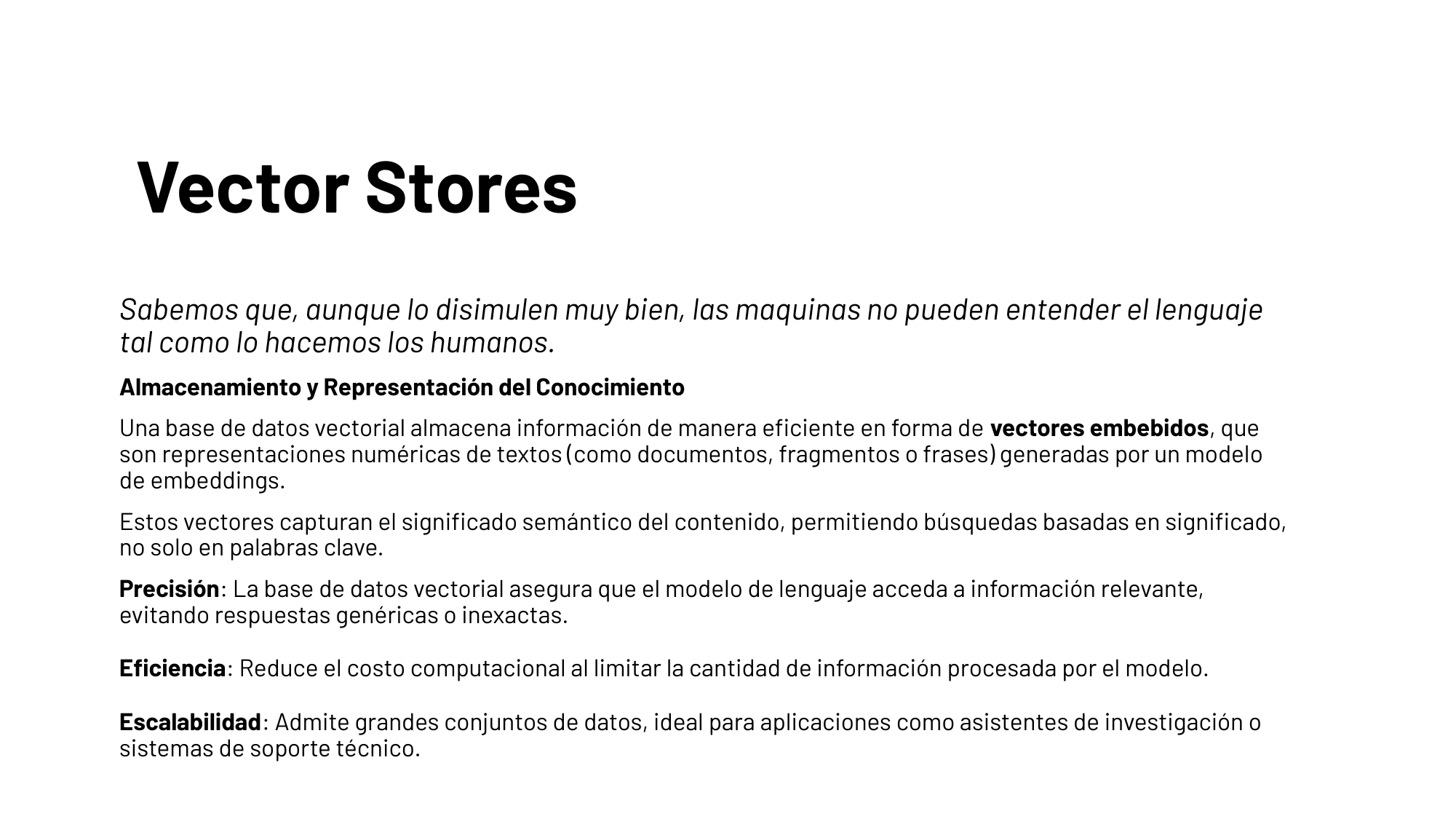

# Vector Stores
Sabemos que, aunque lo disimulen muy bien, las maquinas no pueden entender el lenguaje tal como lo hacemos los humanos.
Almacenamiento y Representación del Conocimiento
Una base de datos vectorial almacena información de manera eficiente en forma de vectores embebidos, que son representaciones numéricas de textos (como documentos, fragmentos o frases) generadas por un modelo de embeddings.
Estos vectores capturan el significado semántico del contenido, permitiendo búsquedas basadas en significado, no solo en palabras clave.
Precisión: La base de datos vectorial asegura que el modelo de lenguaje acceda a información relevante, evitando respuestas genéricas o inexactas.
Eficiencia: Reduce el costo computacional al limitar la cantidad de información procesada por el modelo.
Escalabilidad: Admite grandes conjuntos de datos, ideal para aplicaciones como asistentes de investigación o sistemas de soporte técnico.